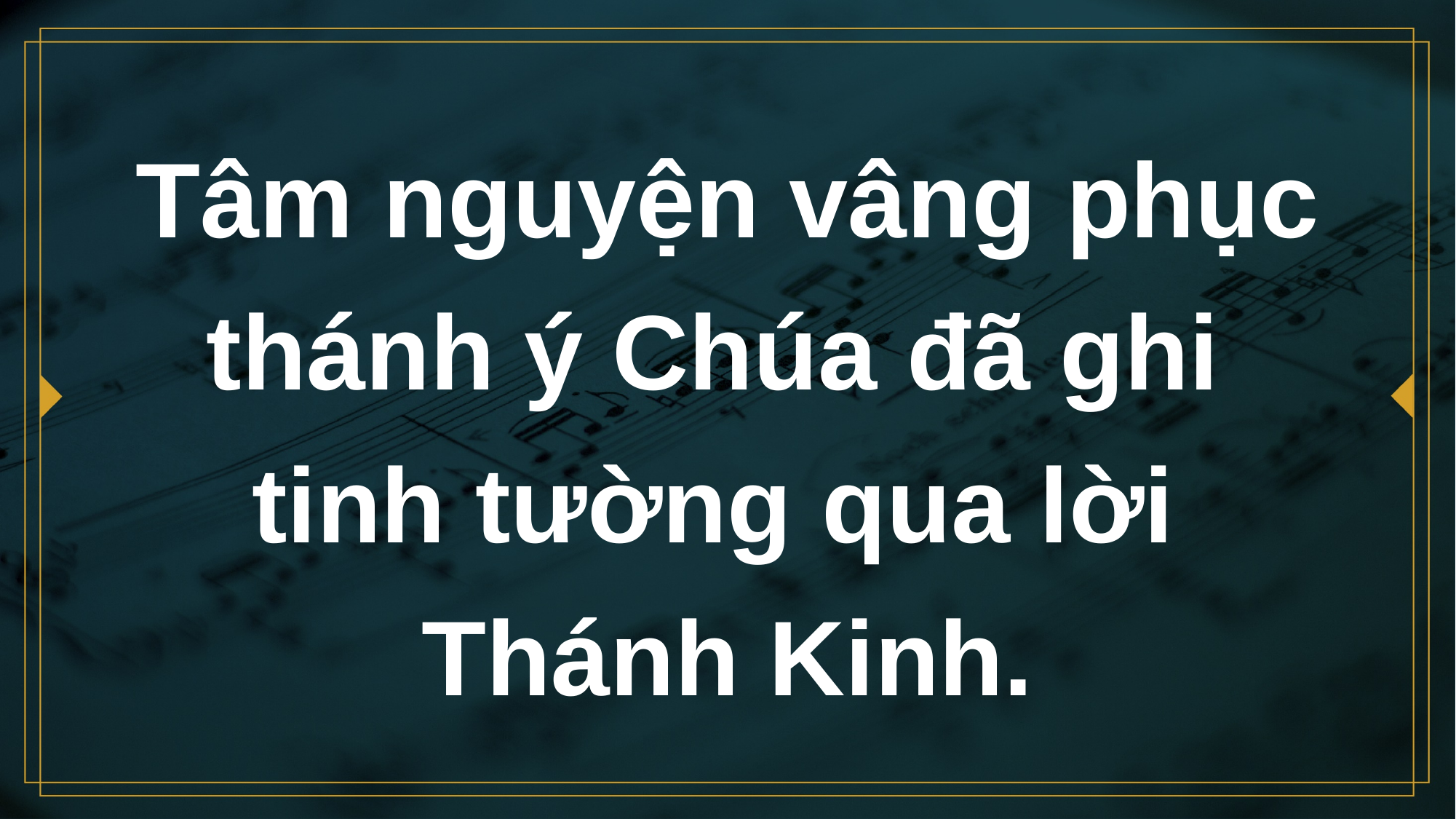

# Tâm nguyện vâng phục thánh ý Chúa đã ghi tinh tường qua lời Thánh Kinh.